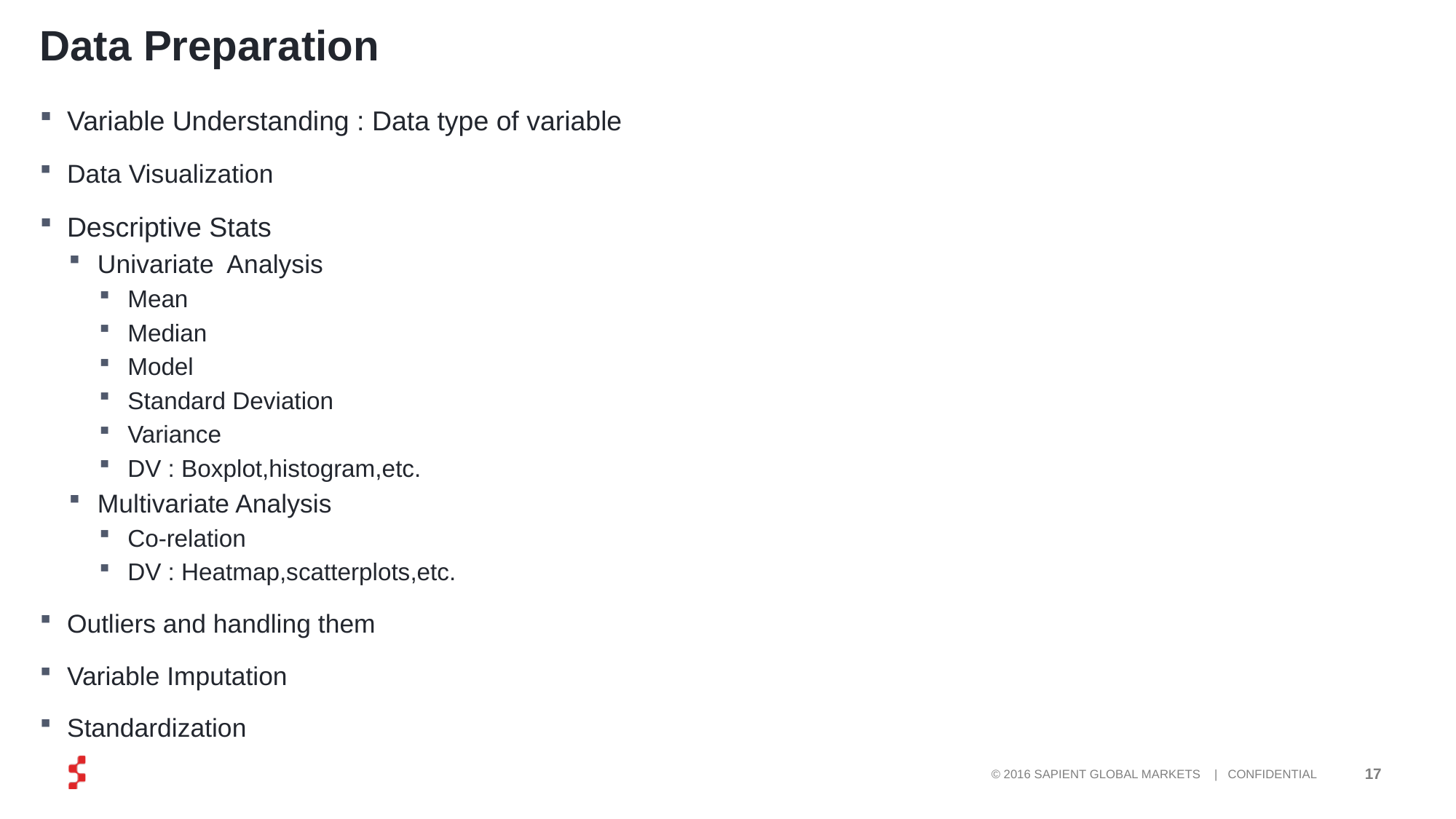

# Data Preparation
Variable Understanding : Data type of variable
Data Visualization
Descriptive Stats
Univariate  Analysis
Mean
Median
Model
Standard Deviation
Variance
DV : Boxplot,histogram,etc.
Multivariate Analysis
Co-relation
DV : Heatmap,scatterplots,etc.
Outliers and handling them
Variable Imputation
Standardization